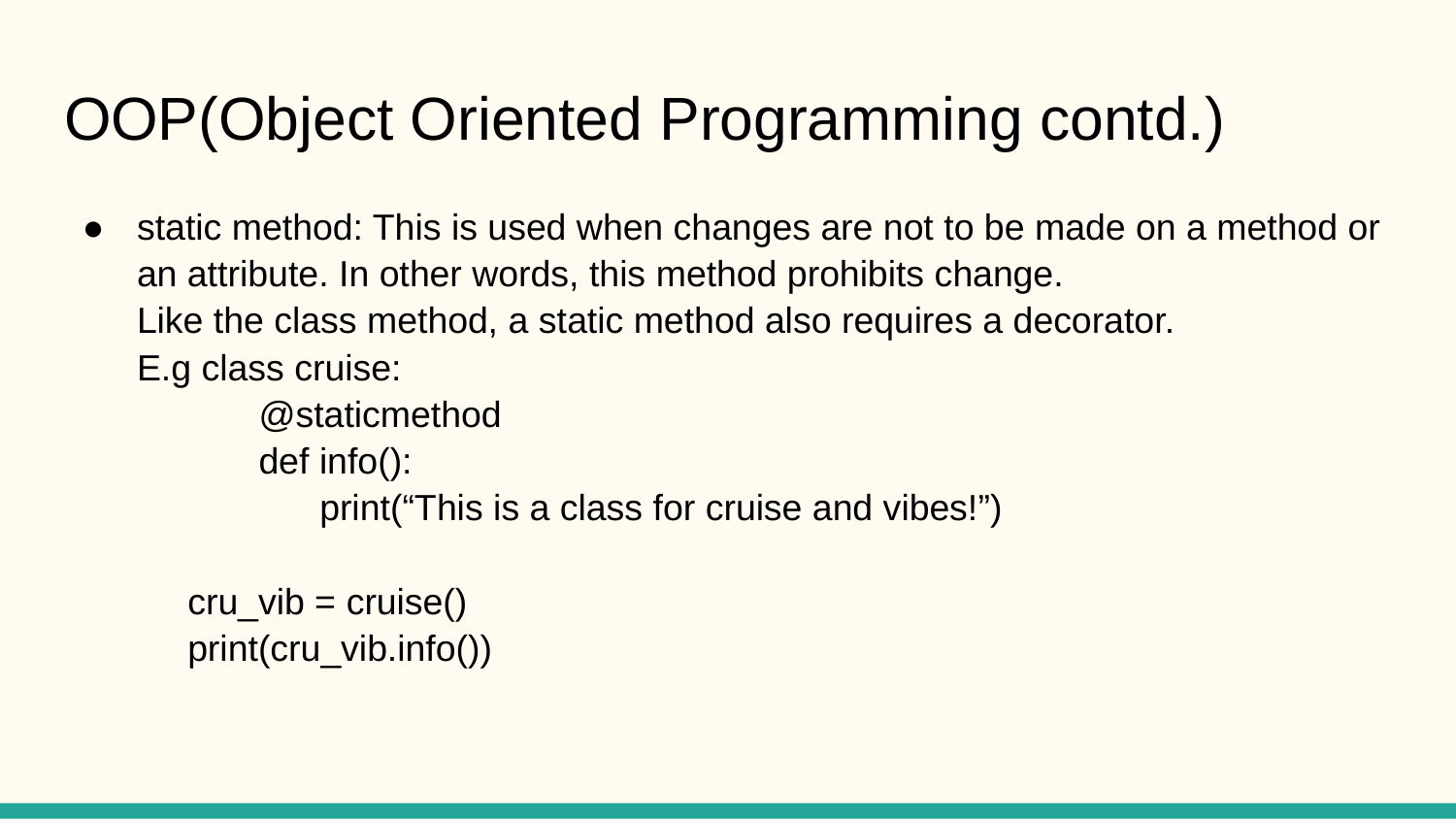

# OOP(Object Oriented Programming contd.)

static method: This is used when changes are not to be made on a method or an attribute. In other words, this method prohibits change.
Like the class method, a static method also requires a decorator.
E.g class cruise:
            @staticmethod
            def info():
                  print(“This is a class for cruise and vibes!”)
     cru_vib = cruise()
     print(cru_vib.info())